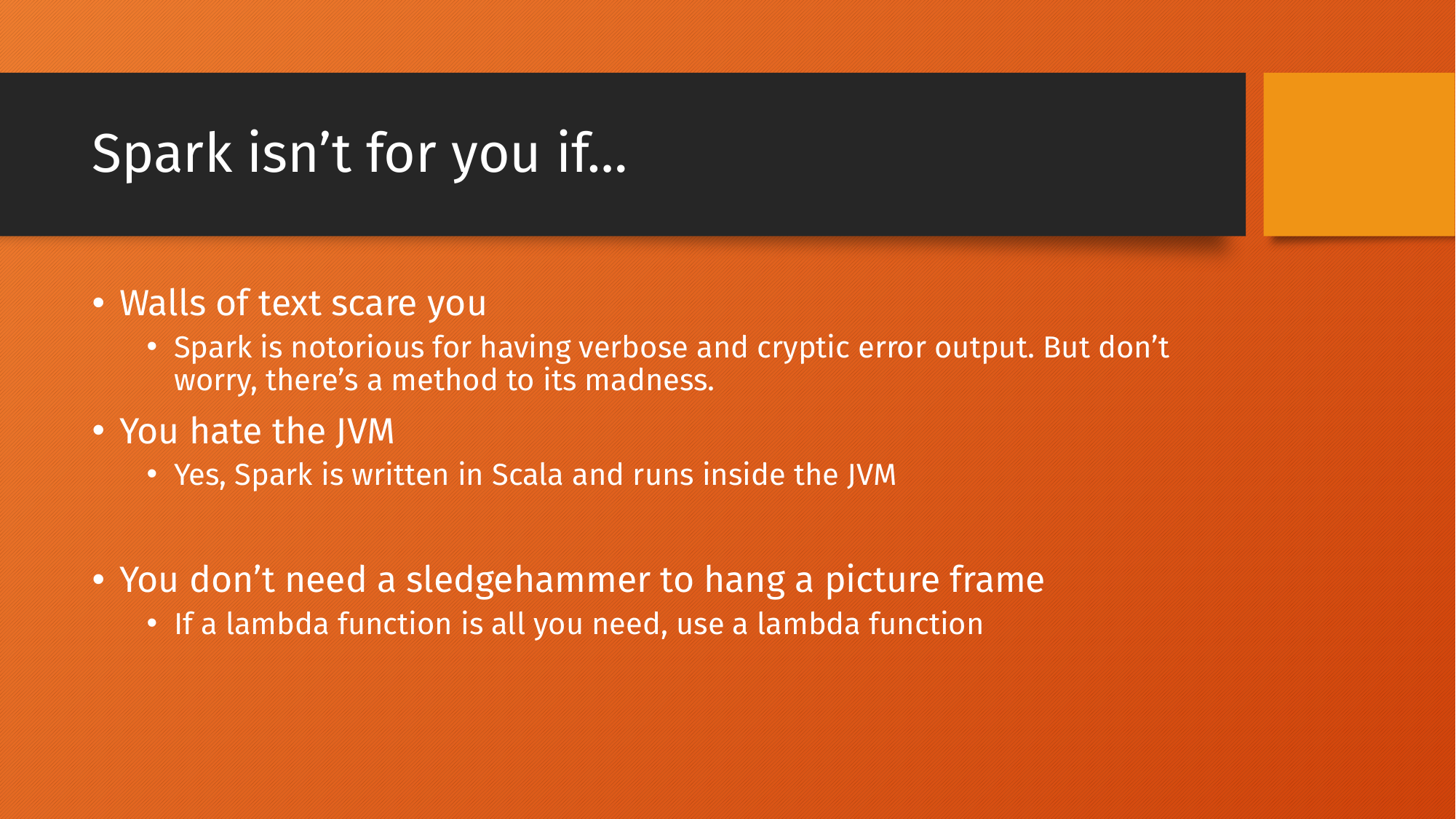

# Spark isn’t for you if…
Walls of text scare you
Spark is notorious for having verbose and cryptic error output. But don’t worry, there’s a method to its madness.
You hate the JVM
Yes, Spark is written in Scala and runs inside the JVM

You don’t need a sledgehammer to hang a picture frame
If a lambda function is all you need, use a lambda function